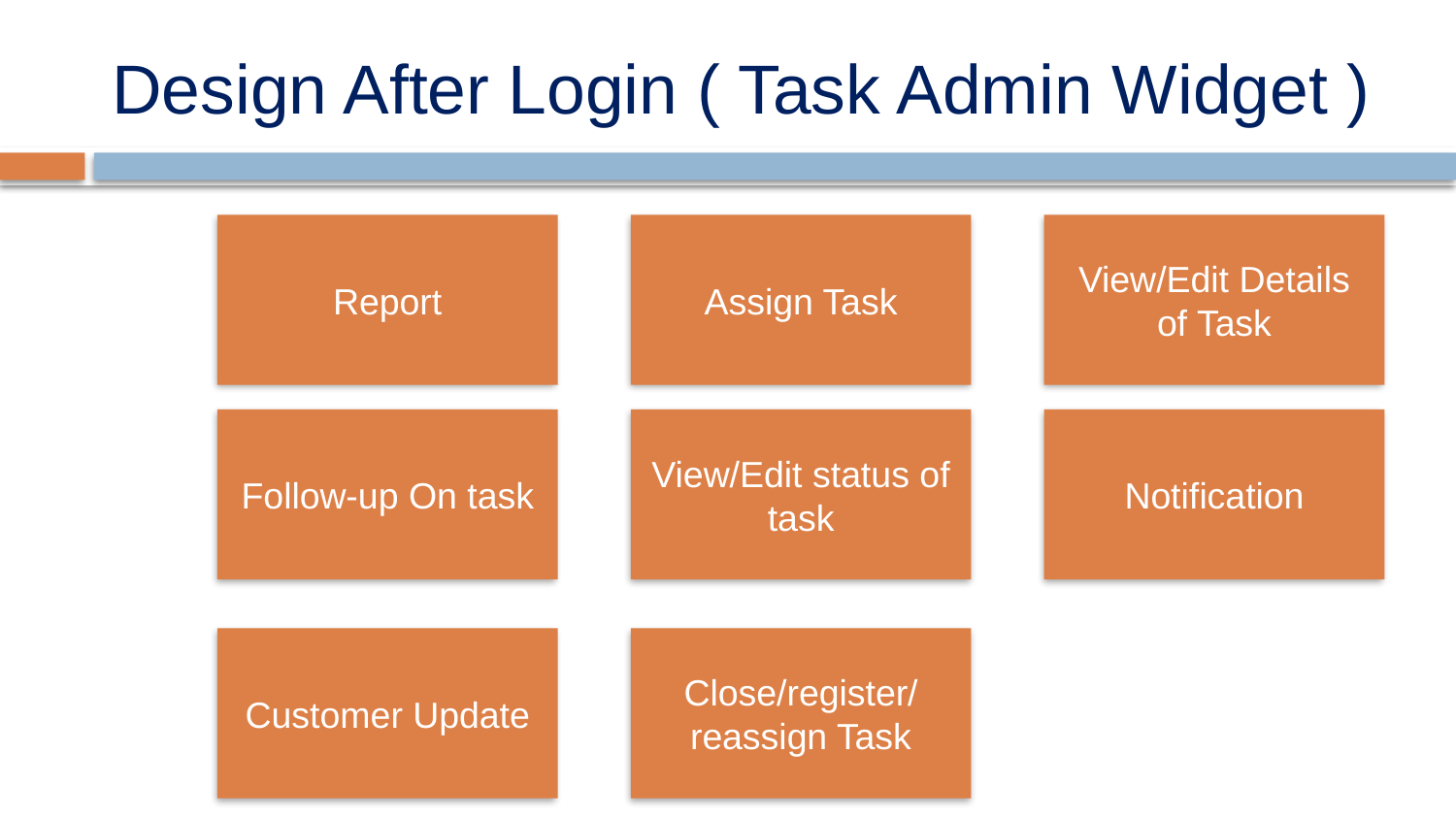

# Design After Login ( Task Admin Widget )
Report
Assign Task
View/Edit Details of Task
Follow-up On task
View/Edit status of task
Notification
Customer Update
Close/register/ reassign Task